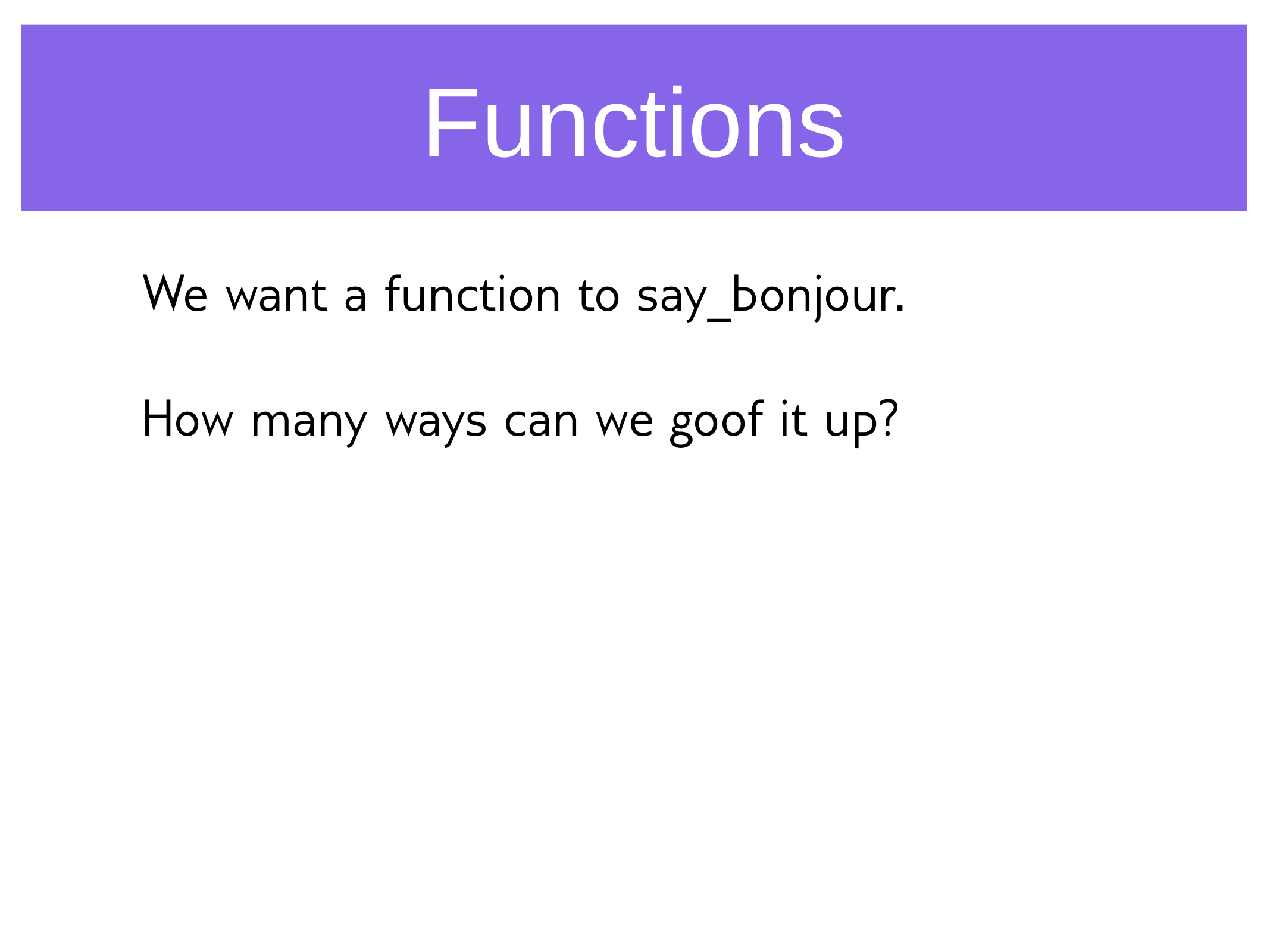

Functions
We want a function to say_bonjour.

How many ways can we goof it up?